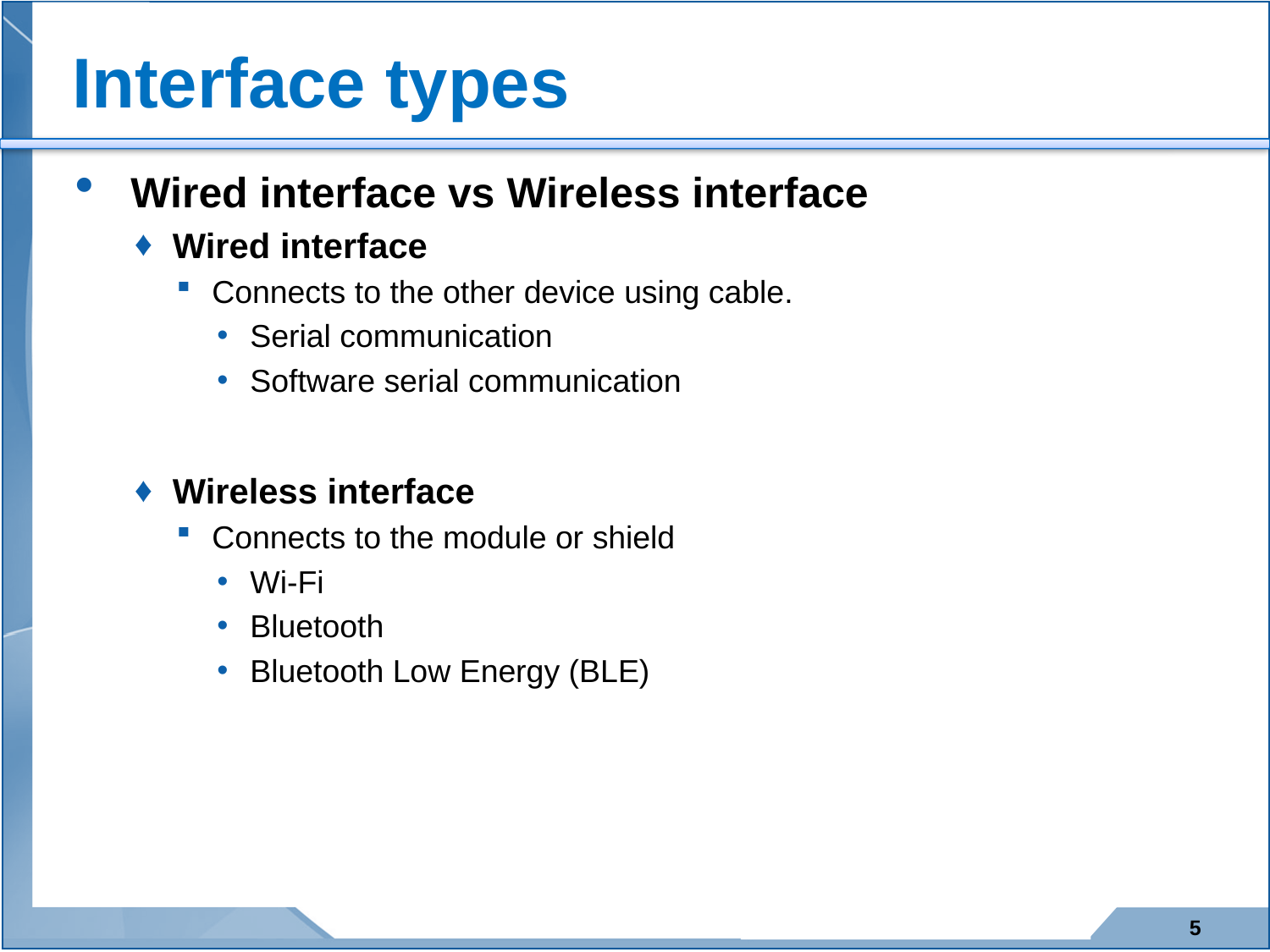

# Interface types
Wired interface vs Wireless interface
Wired interface
Connects to the other device using cable.
Serial communication
Software serial communication

Wireless interface
Connects to the module or shield
Wi-Fi
Bluetooth
Bluetooth Low Energy (BLE)

5